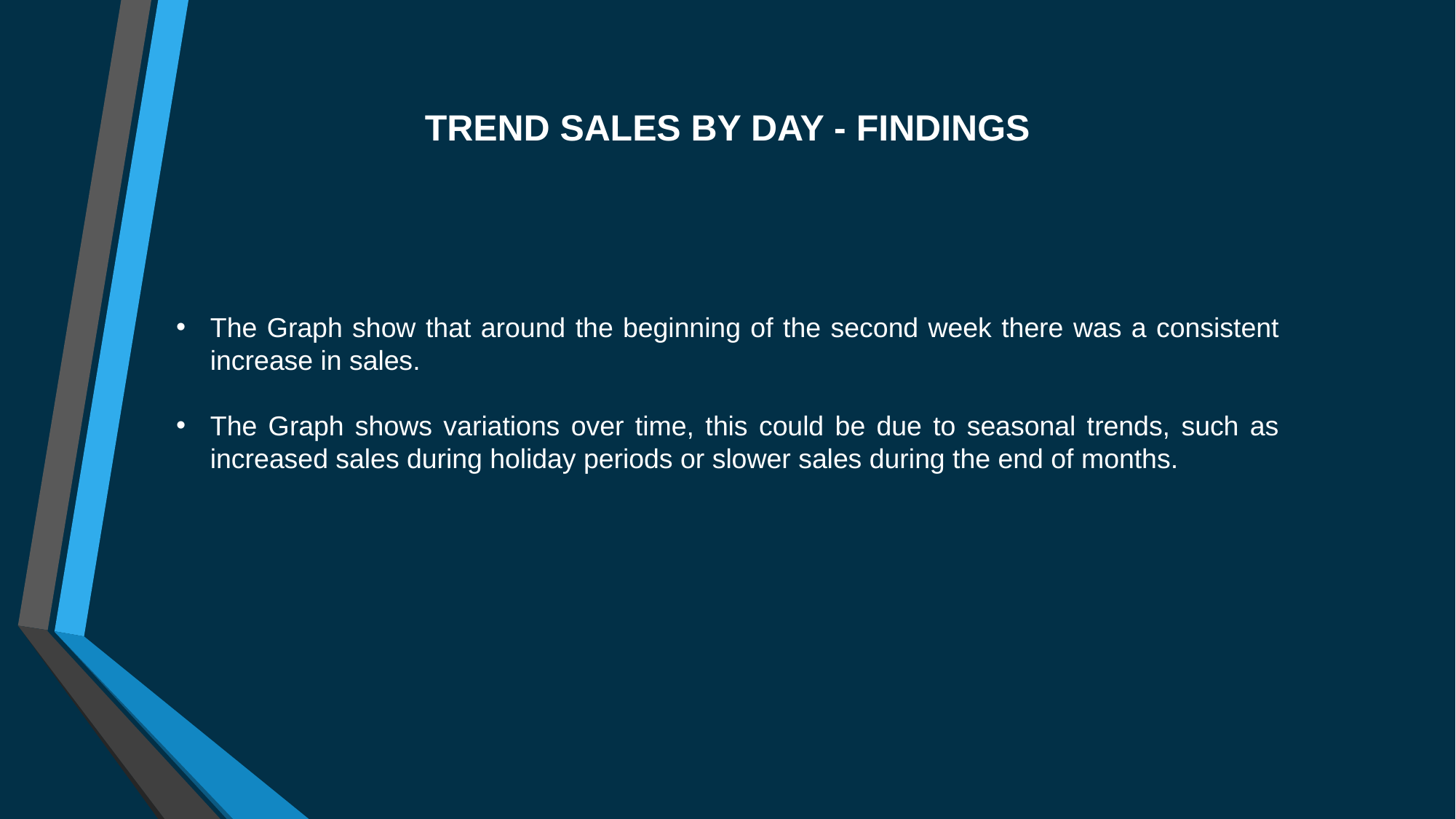

# TREND SALES BY DAY - FINDINGS
The Graph show that around the beginning of the second week there was a consistent increase in sales.

The Graph shows variations over time, this could be due to seasonal trends, such as increased sales during holiday periods or slower sales during the end of months.